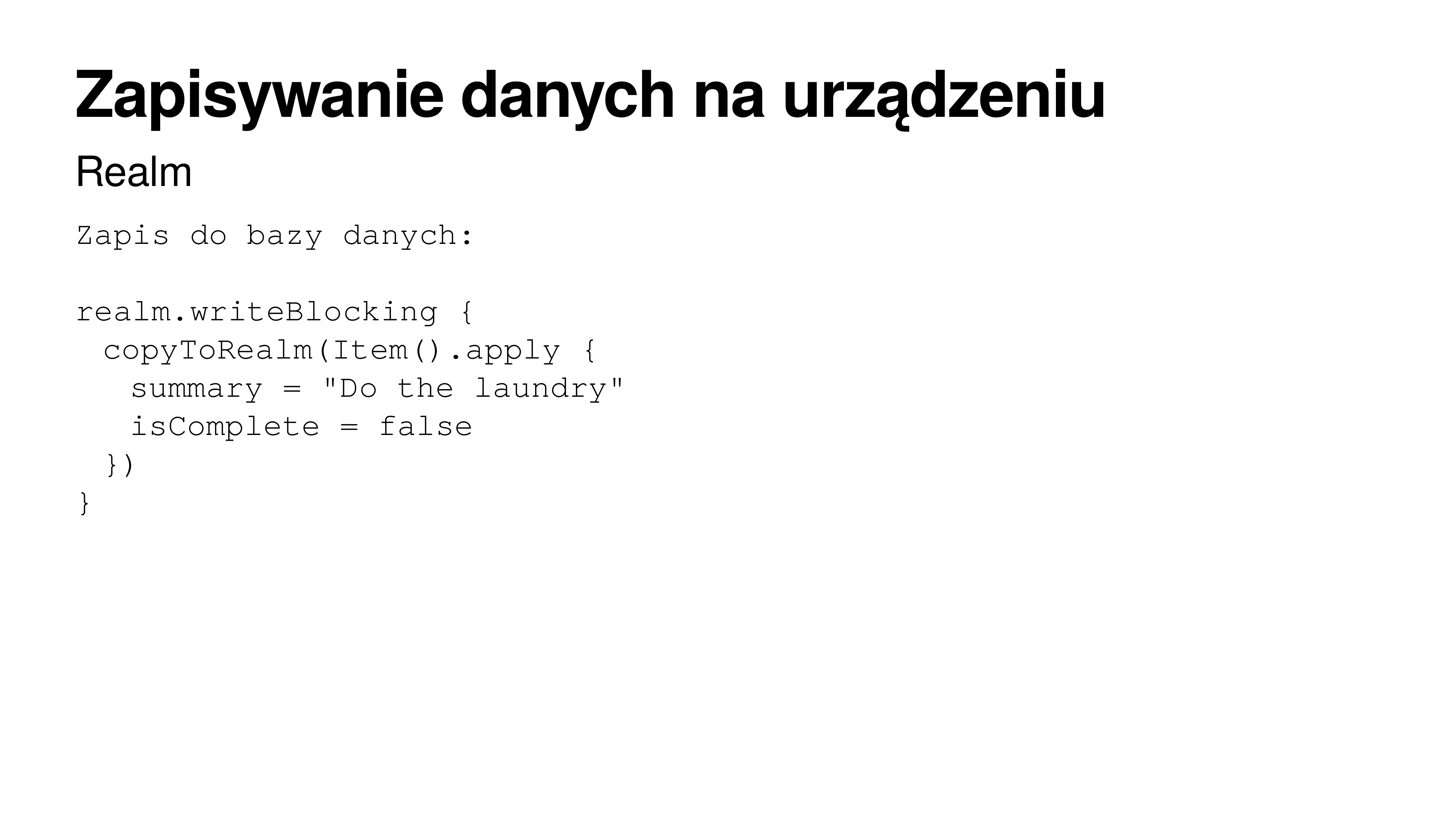

# Zapisywanie danych na urządzeniu
Realm
Zapis do bazy danych:

realm.writeBlocking {
copyToRealm(Item().apply {
summary = "Do the laundry"
isComplete = false
})
}